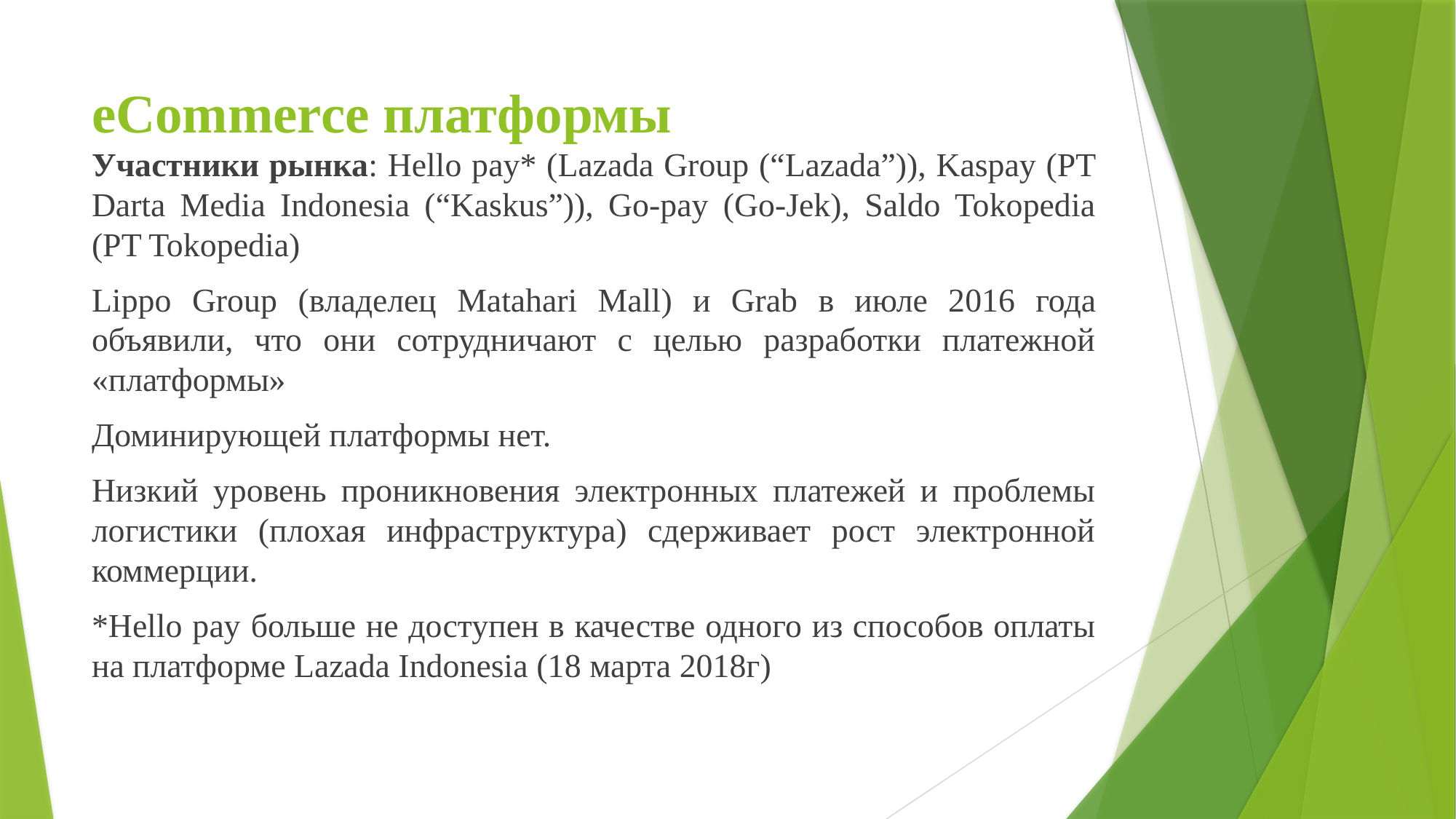

# eCommerce платформы
Участники рынка: Hello pay* (Lazada Group (“Lazada”)), Kaspay (PT Darta Media Indonesia (“Kaskus”)), Go-pay (Go-Jek), Saldo Tokopedia (PT Tokopedia)
Lippo Group (владелец Matahari Mall) и Grab в июле 2016 года объявили, что они сотрудничают с целью разработки платежной «платформы»
Доминирующей платформы нет.
Низкий уровень проникновения электронных платежей и проблемы логистики (плохая инфраструктура) сдерживает рост электронной коммерции.
*Hello pay больше не доступен в качестве одного из способов оплаты на платформе Lazada Indonesia (18 марта 2018г)